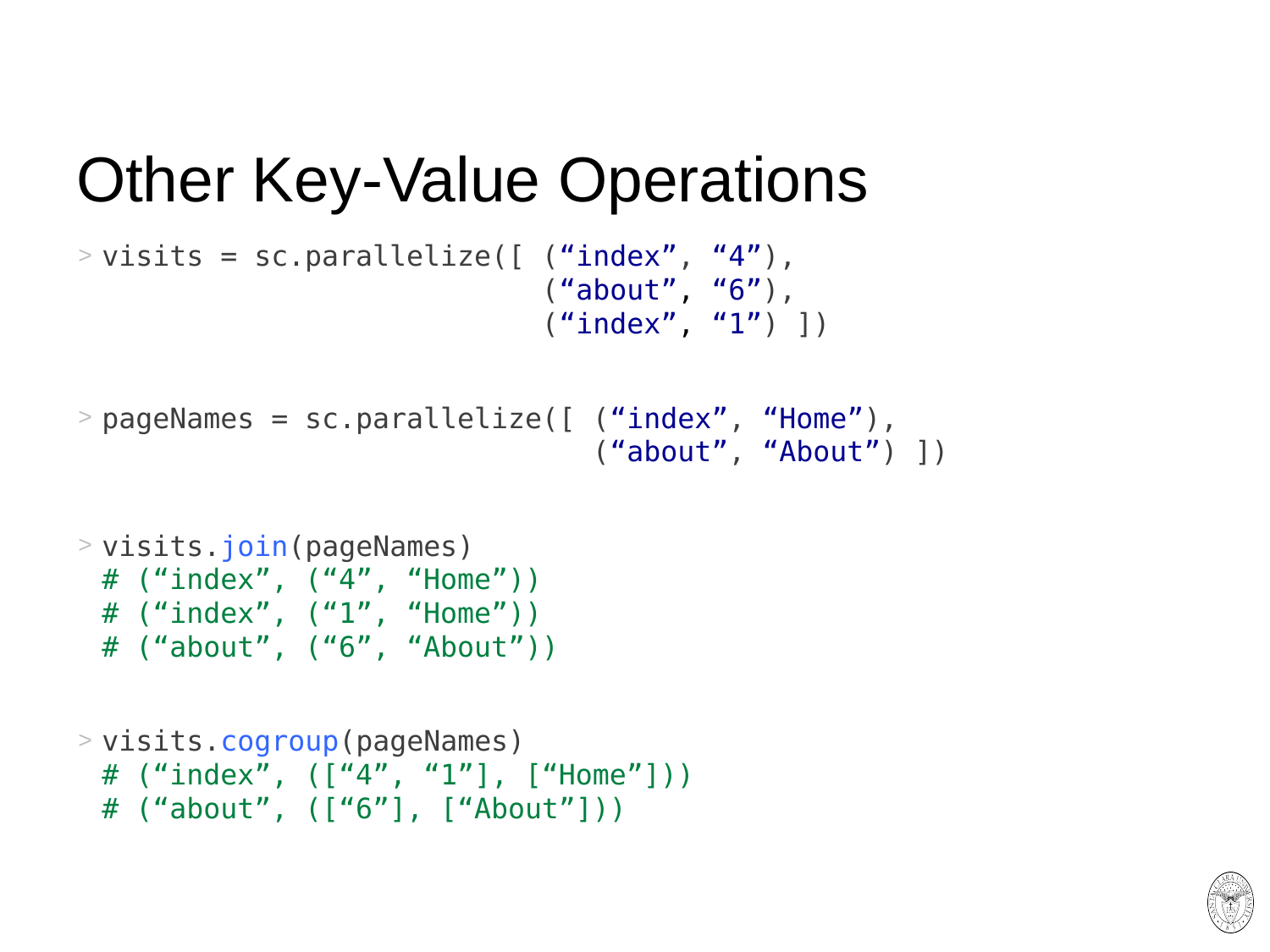

# Other Key-Value Operations
visits = sc.parallelize([ (“index”, “4”),
                          (“about”, “6”),
                          (“index”, “1”) ])

pageNames = sc.parallelize([ (“index”, “Home”),
                             (“about”, “About”) ])

visits.join(pageNames)
# (“index”, (“4”, “Home”))
# (“index”, (“1”, “Home”))
# (“about”, (“6”, “About”))

visits.cogroup(pageNames)
# (“index”, ([“4”, “1”], [“Home”]))
# (“about”, ([“6”], [“About”]))